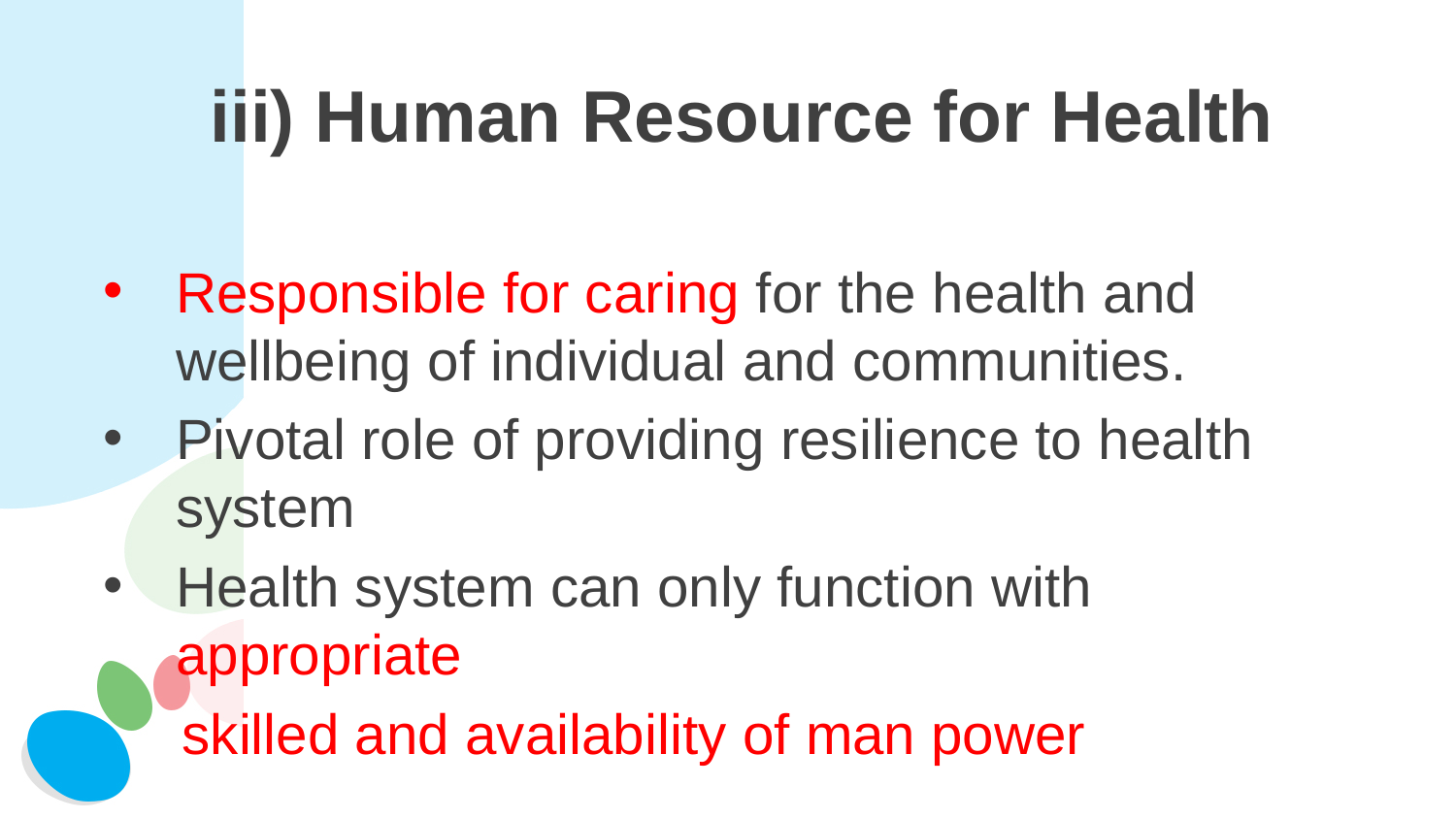

# iii) Human Resource for Health
Responsible for caring for the health and wellbeing of individual and communities.
Pivotal role of providing resilience to health system
Health system can only function with appropriate
     skilled and availability of man power